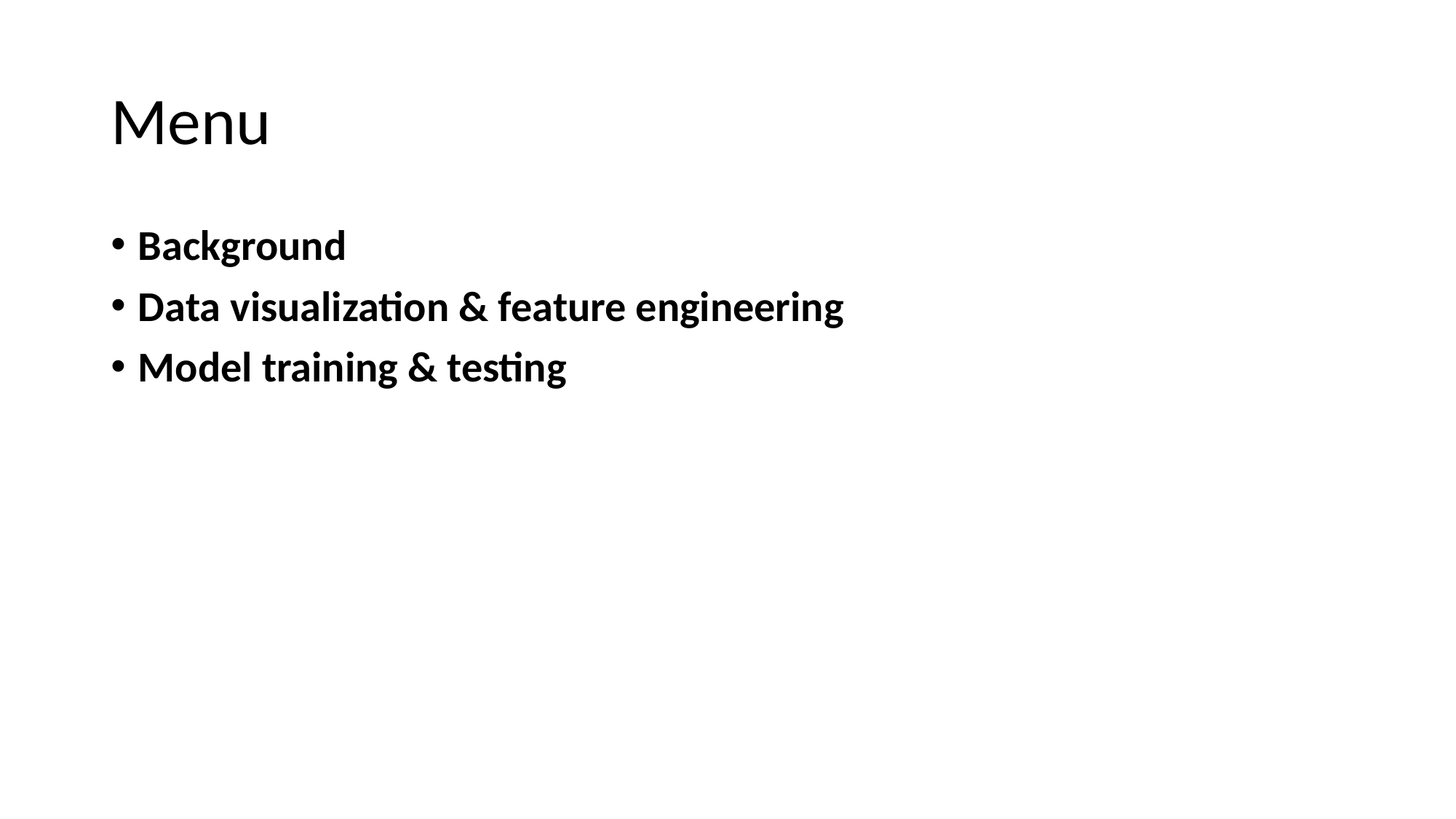

# Menu
Background
Data visualization & feature engineering
Model training & testing